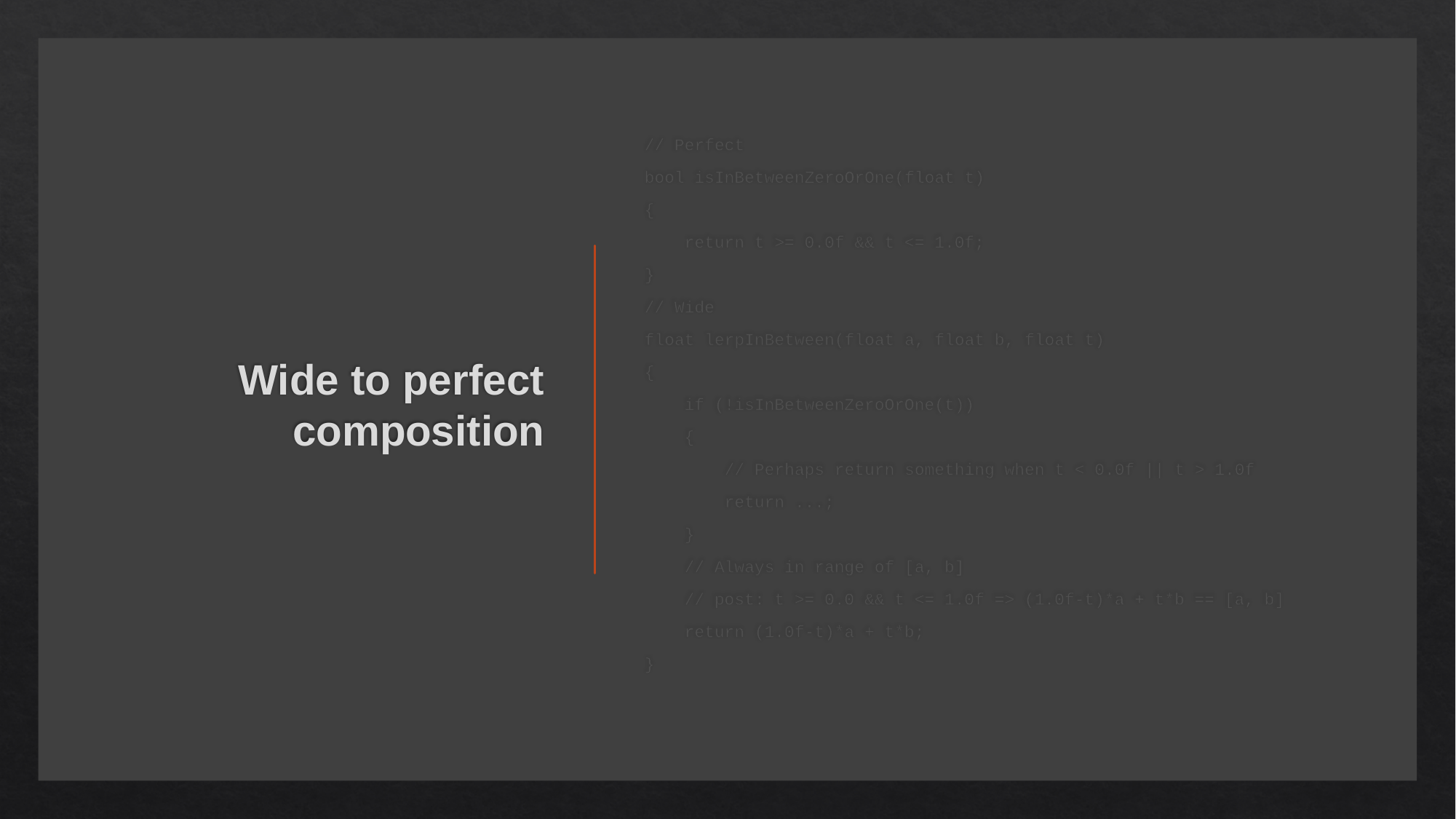

# Wide to perfect composition
// Perfect
bool isInBetweenZeroOrOne(float t)
{
    return t >= 0.0f && t <= 1.0f;
}
// Wide
float lerpInBetween(float a, float b, float t)
{
    if (!isInBetweenZeroOrOne(t))
    {
        // Perhaps return something when t < 0.0f || t > 1.0f
        return ...;
    }
    // Always in range of [a, b]
    // post: t >= 0.0 && t <= 1.0f => (1.0f-t)*a + t*b == [a, b]
    return (1.0f-t)*a + t*b;
}